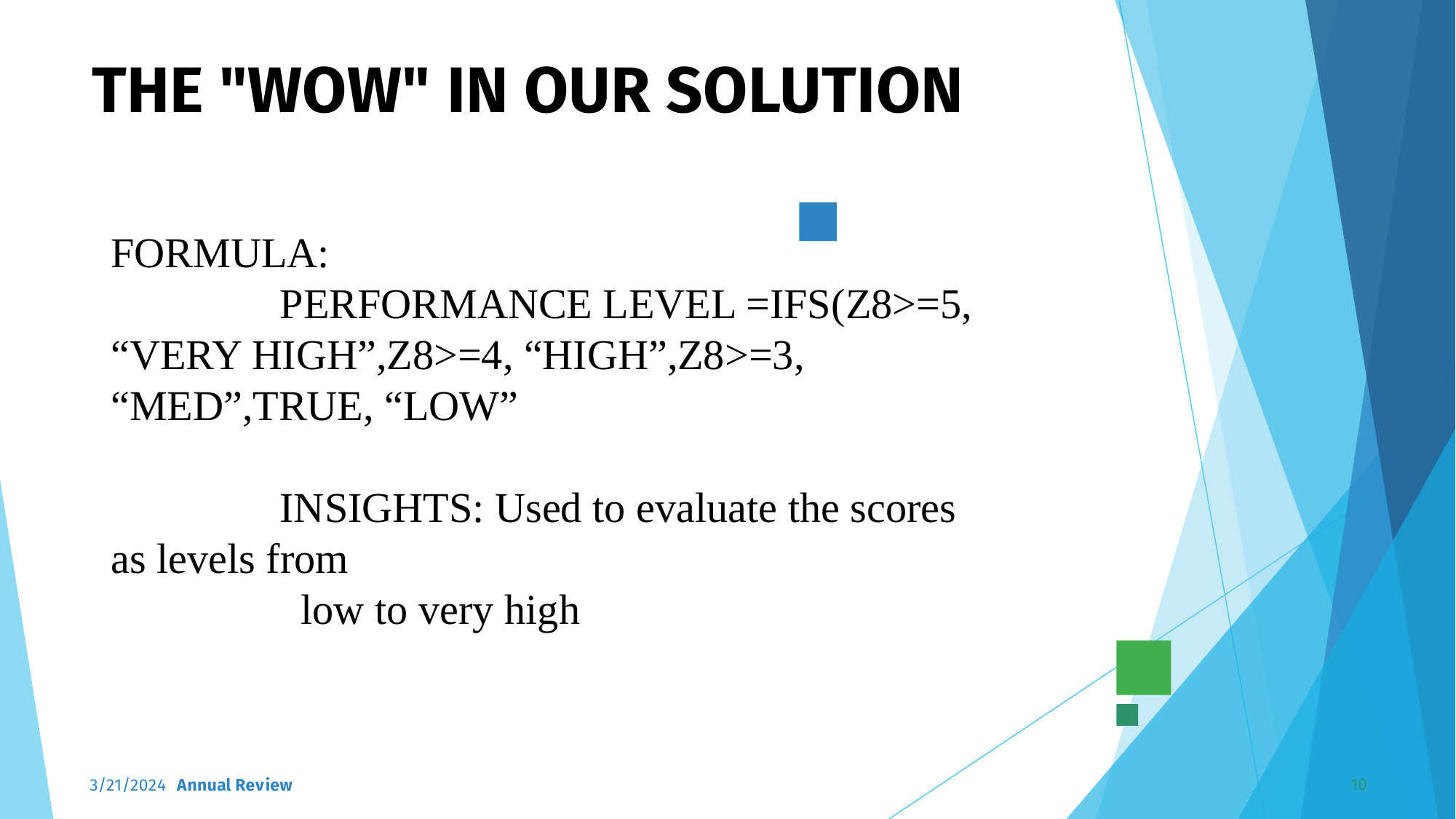

# THE "WOW" IN OUR SOLUTION

FORMULA:
                PERFORMANCE LEVEL =IFS(Z8>=5, “VERY HIGH”,Z8>=4, “HIGH”,Z8>=3, “MED”,TRUE, “LOW”

                INSIGHTS: Used to evaluate the scores as levels from
                  low to very high

10
3/21/2024  Annual Review